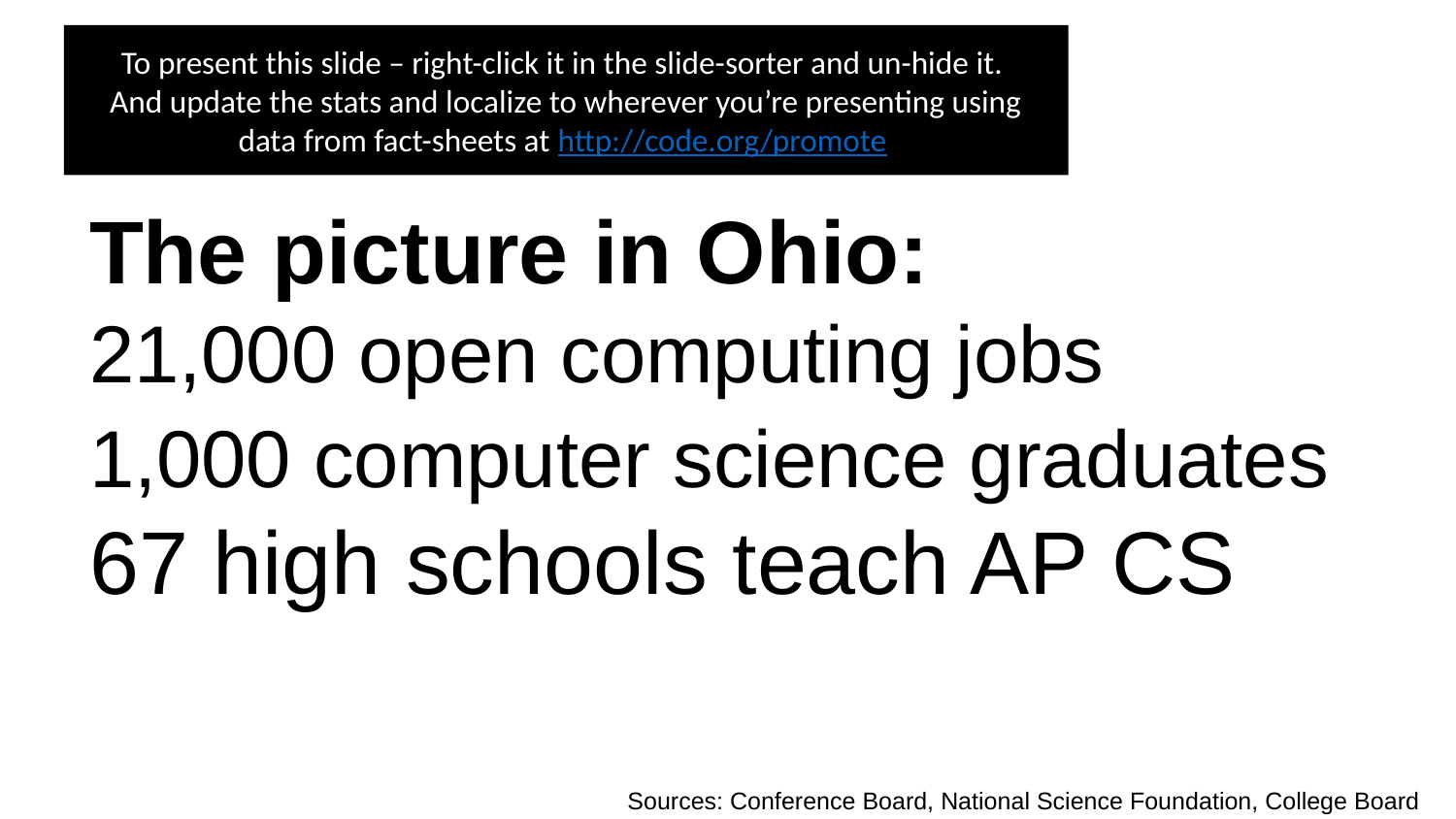

To present this slide – right-click it in the slide-sorter and un-hide it.
And update the stats and localize to wherever you’re presenting using data from fact-sheets at http://code.org/promote
The picture in Ohio:
21,000 open computing jobs
1,000 computer science graduates
67 high schools teach AP CS

Sources: Conference Board, National Science Foundation, College Board